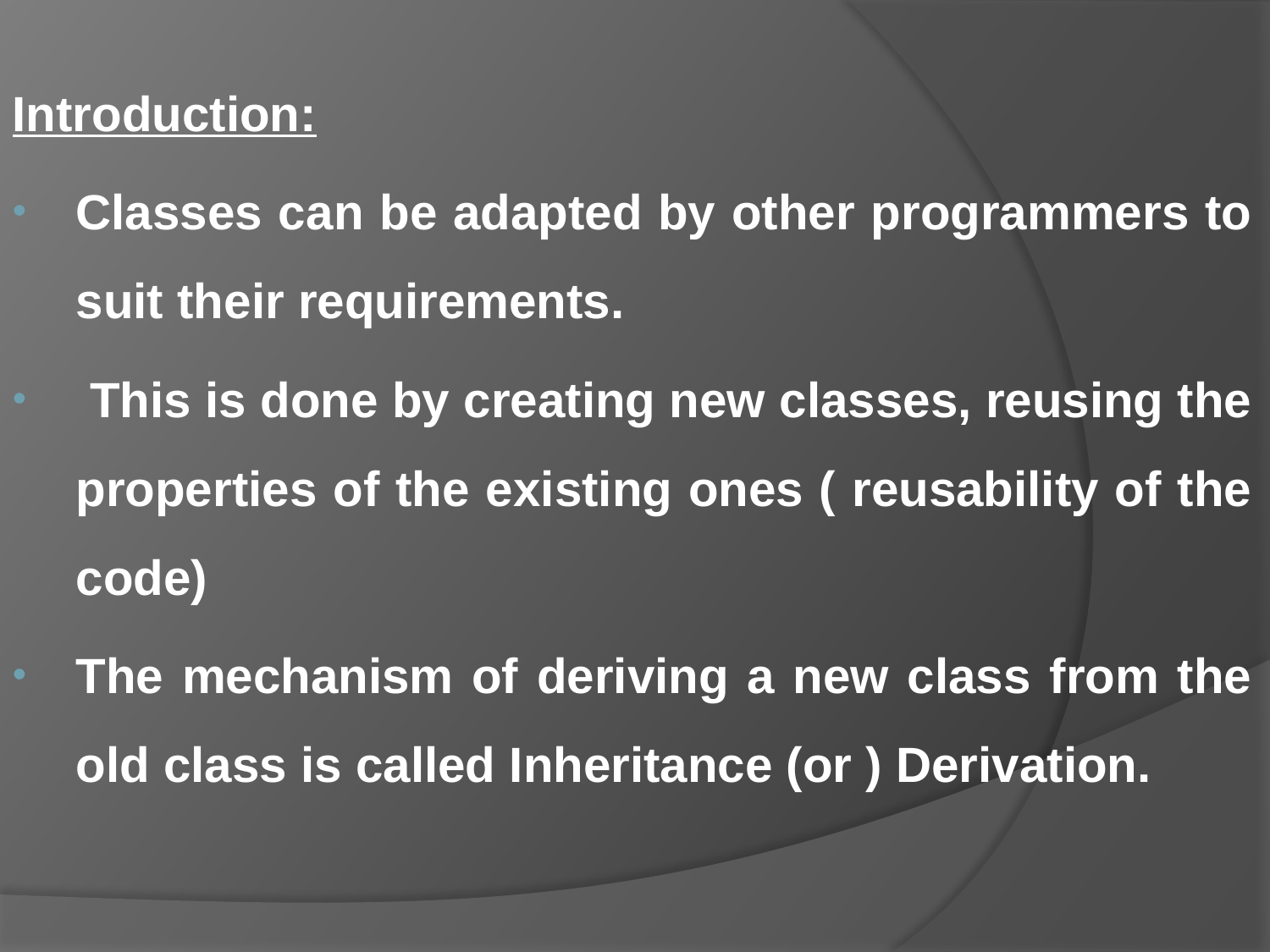

Introduction:
Classes can be adapted by other programmers to suit their requirements.
 This is done by creating new classes, reusing the properties of the existing ones ( reusability of the code)
The mechanism of deriving a new class from the old class is called Inheritance (or ) Derivation.